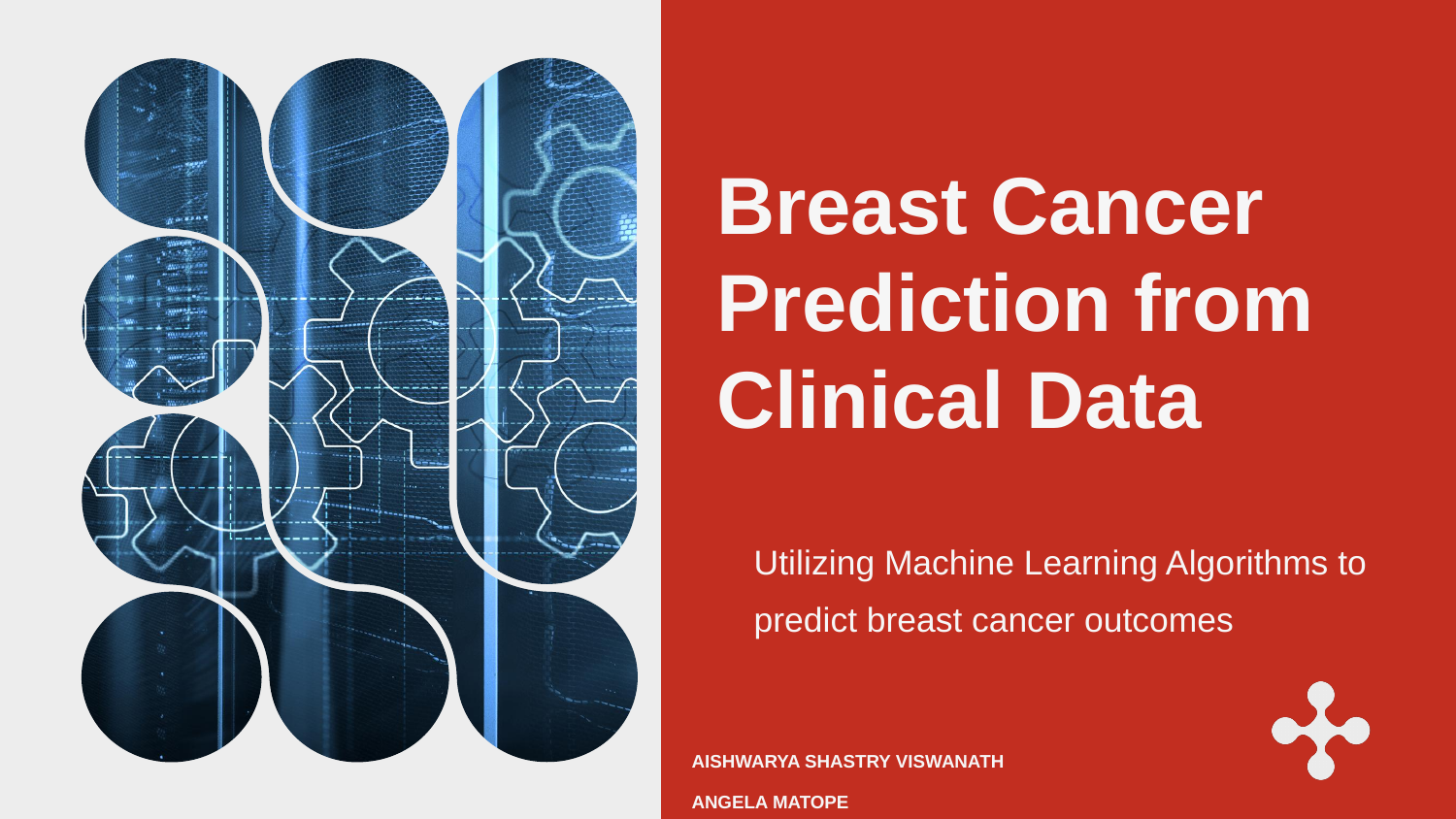

Breast Cancer Prediction from Clinical Data
Utilizing Machine Learning Algorithms to predict breast cancer outcomes
AISHWARYA SHASTRY VISWANATH
ANGELA MATOPE